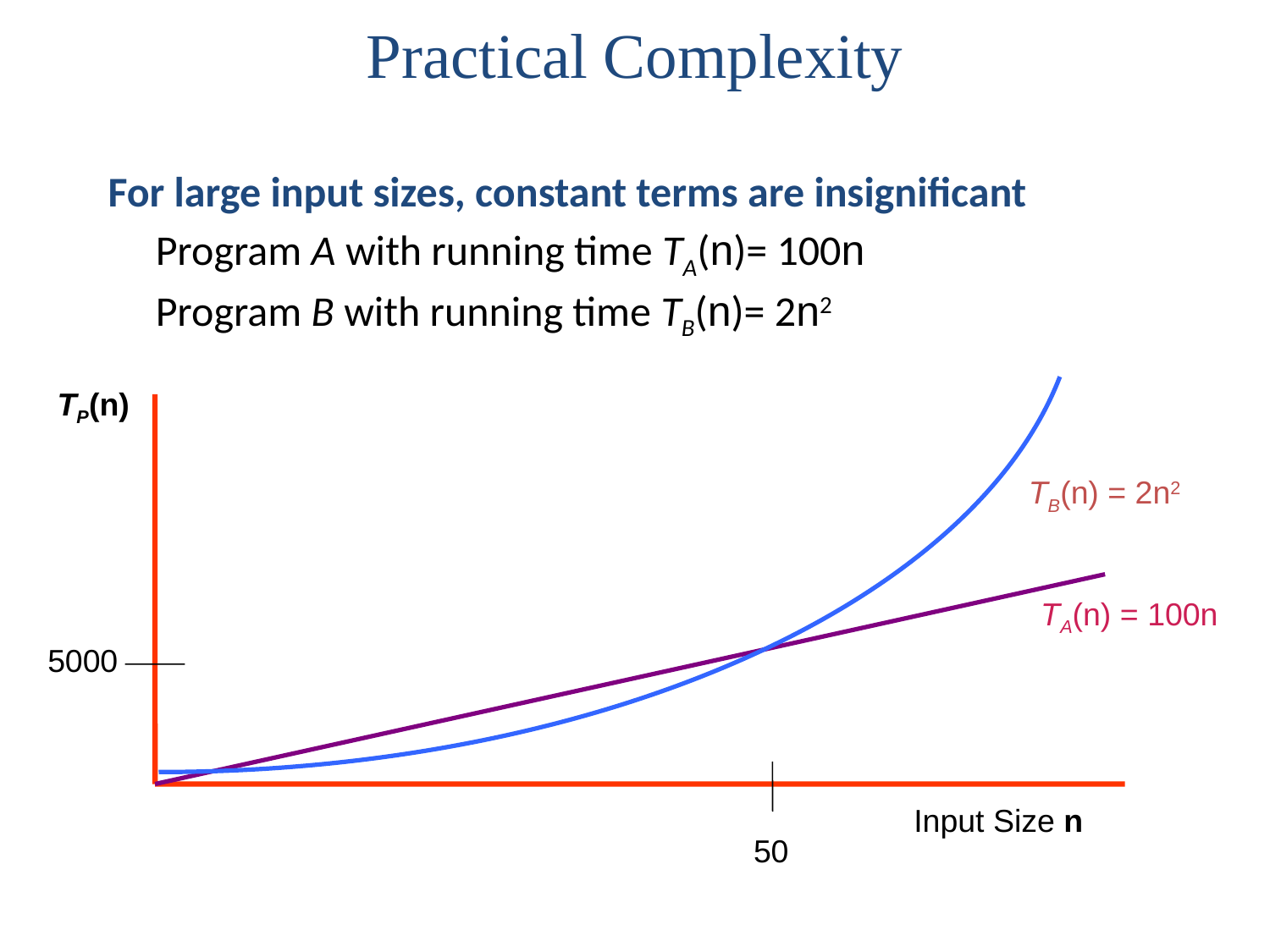

Practical Complexity
For large input sizes, constant terms are insignificant
	Program A with running time TA(n)= 100n
	Program B with running time TB(n)= 2n2

TP(n)

TB(n) = 2n2

TA(n) = 100n
5000

Input Size n
50